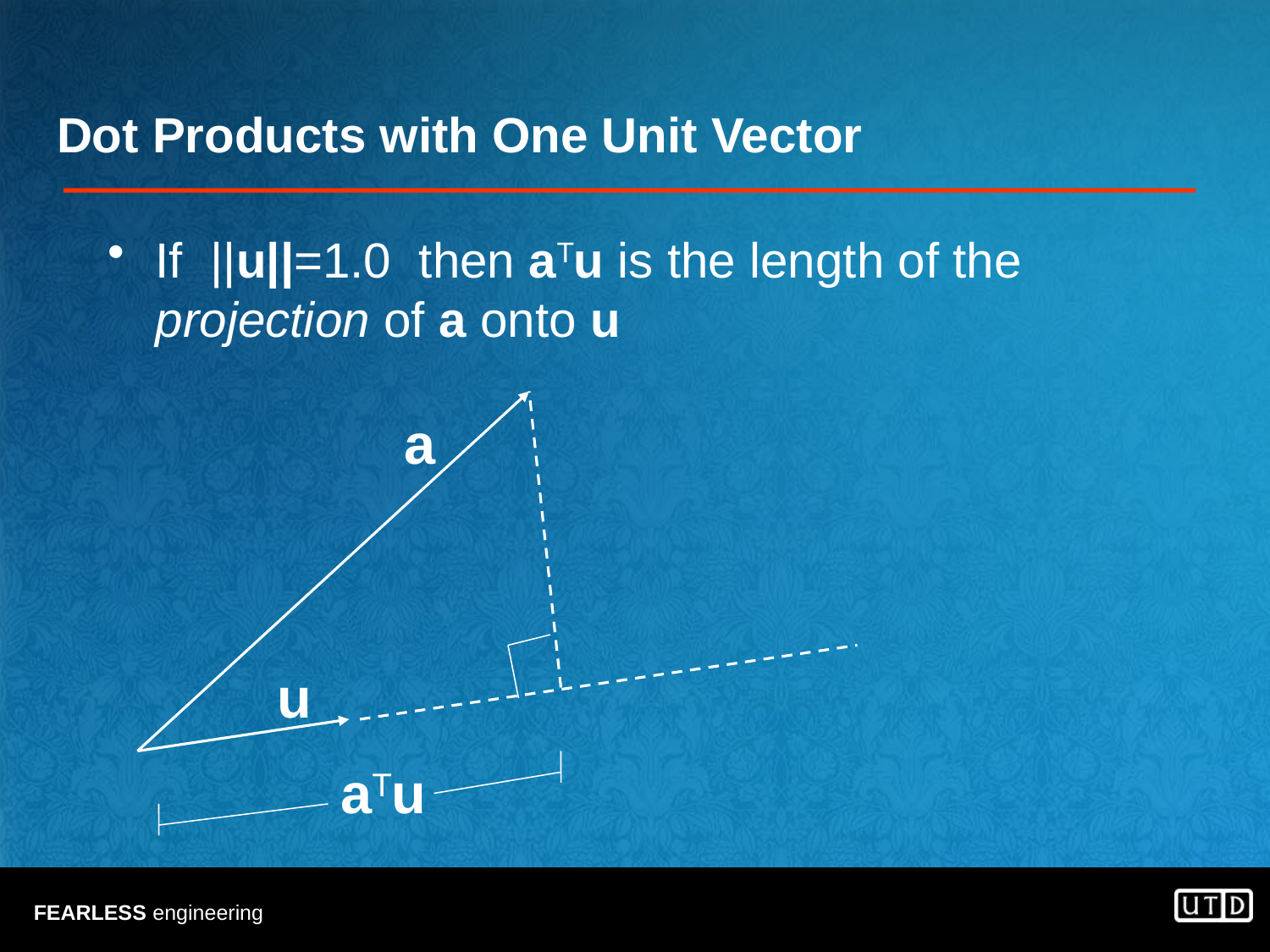

# Dot Products with One Unit Vector

If  ||u||=1.0  then aTu is the length of the projection of a onto u

a

u

aTu